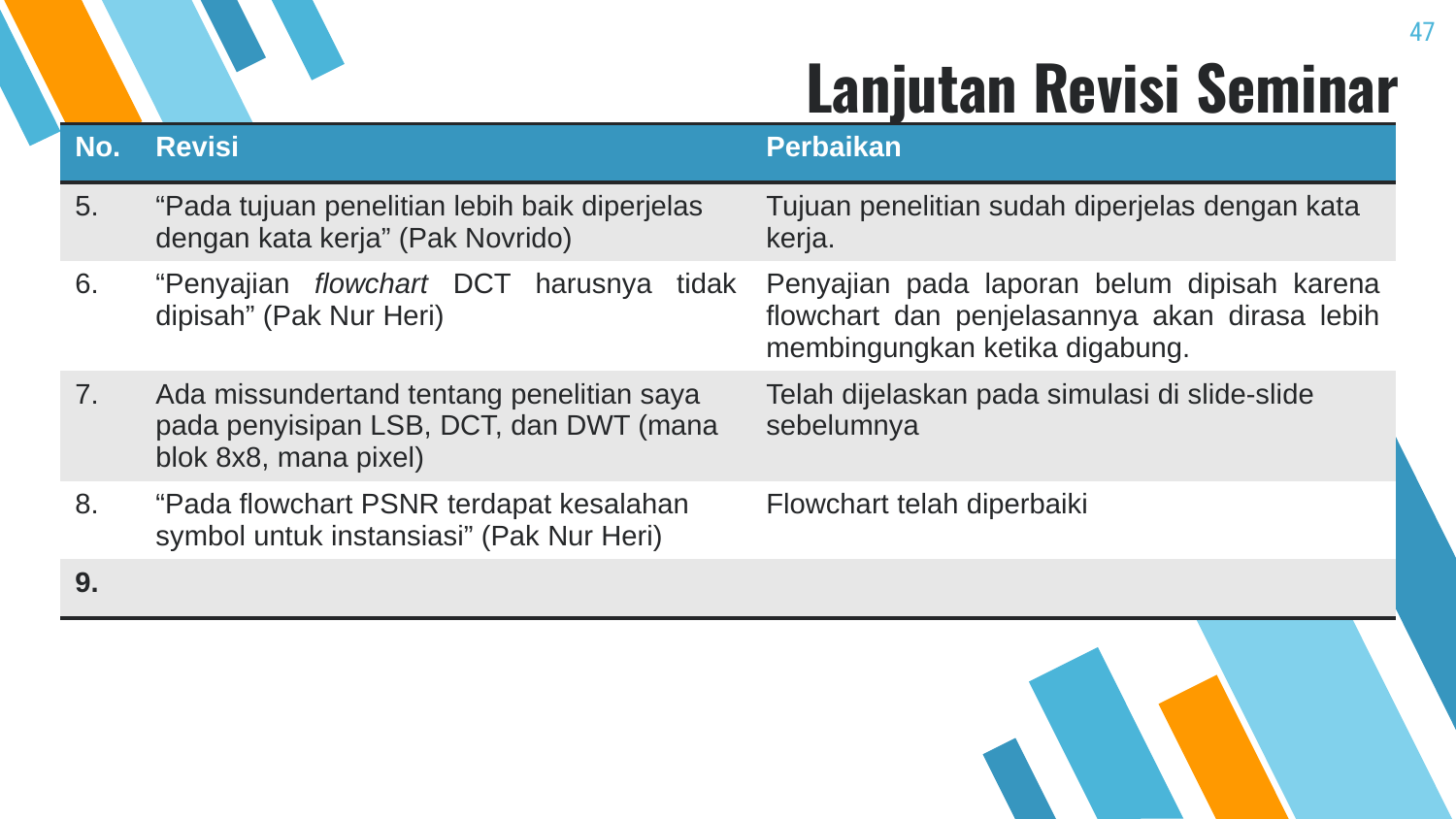

47
# Lanjutan Revisi Seminar
| No. | Revisi | Perbaikan |
| --- | --- | --- |
| 5. | “Pada tujuan penelitian lebih baik diperjelas dengan kata kerja” (Pak Novrido) | Tujuan penelitian sudah diperjelas dengan kata kerja. |
| 6. | “Penyajian flowchart DCT harusnya tidak dipisah” (Pak Nur Heri) | Penyajian pada laporan belum dipisah karena flowchart dan penjelasannya akan dirasa lebih membingungkan ketika digabung. |
| 7. | Ada missundertand tentang penelitian saya pada penyisipan LSB, DCT, dan DWT (mana blok 8x8, mana pixel) | Telah dijelaskan pada simulasi di slide-slide sebelumnya |
| 8. | “Pada flowchart PSNR terdapat kesalahan symbol untuk instansiasi” (Pak Nur Heri) | Flowchart telah diperbaiki |
| 9. |  |  |